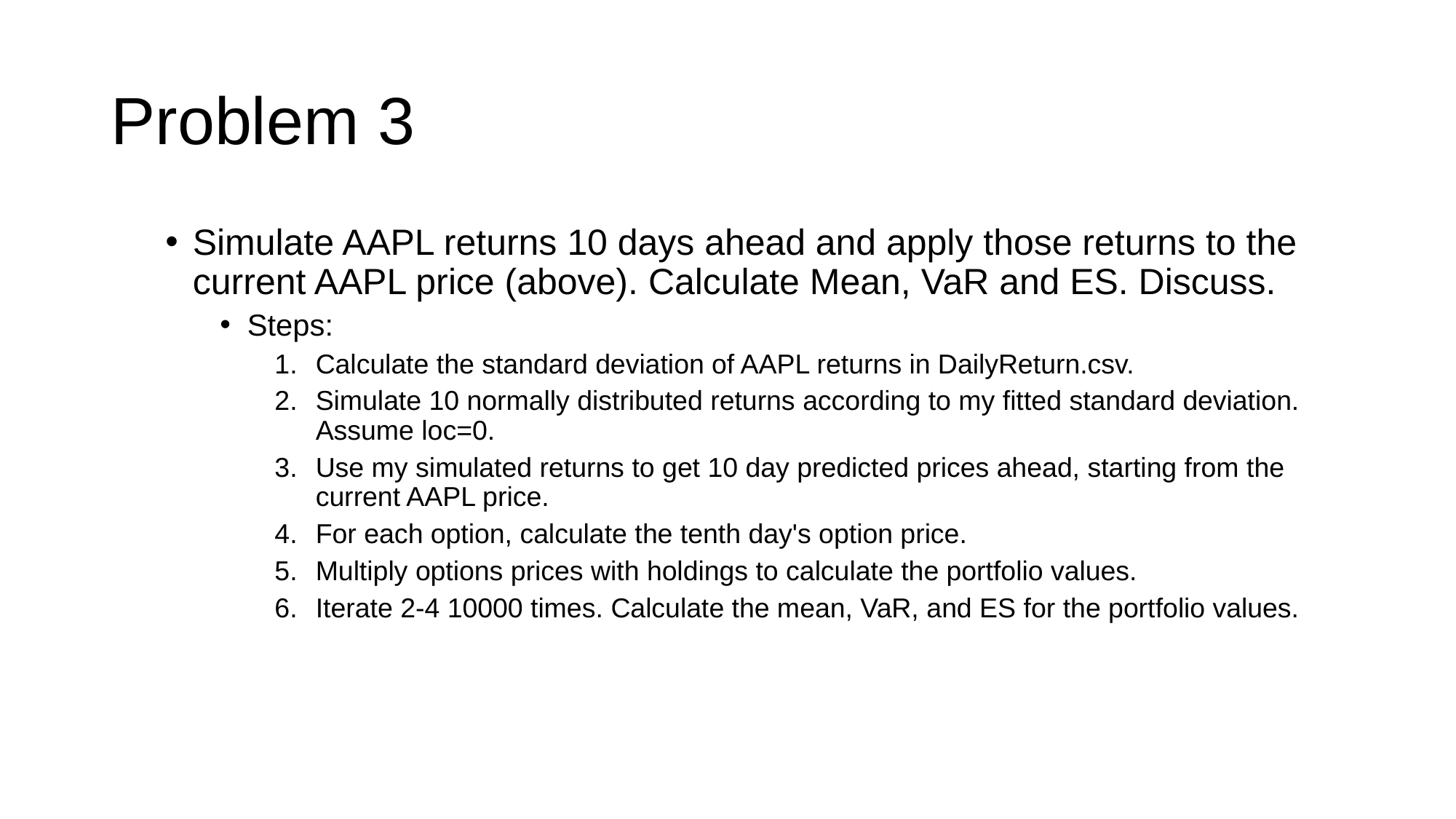

# Problem 3
Simulate AAPL returns 10 days ahead and apply those returns to the current AAPL price (above). Calculate Mean, VaR and ES. Discuss.
Steps:
Calculate the standard deviation of AAPL returns in DailyReturn.csv.
Simulate 10 normally distributed returns according to my fitted standard deviation. Assume loc=0.
Use my simulated returns to get 10 day predicted prices ahead, starting from the current AAPL price.
For each option, calculate the tenth day's option price.
Multiply options prices with holdings to calculate the portfolio values.
Iterate 2-4 10000 times. Calculate the mean, VaR, and ES for the portfolio values.